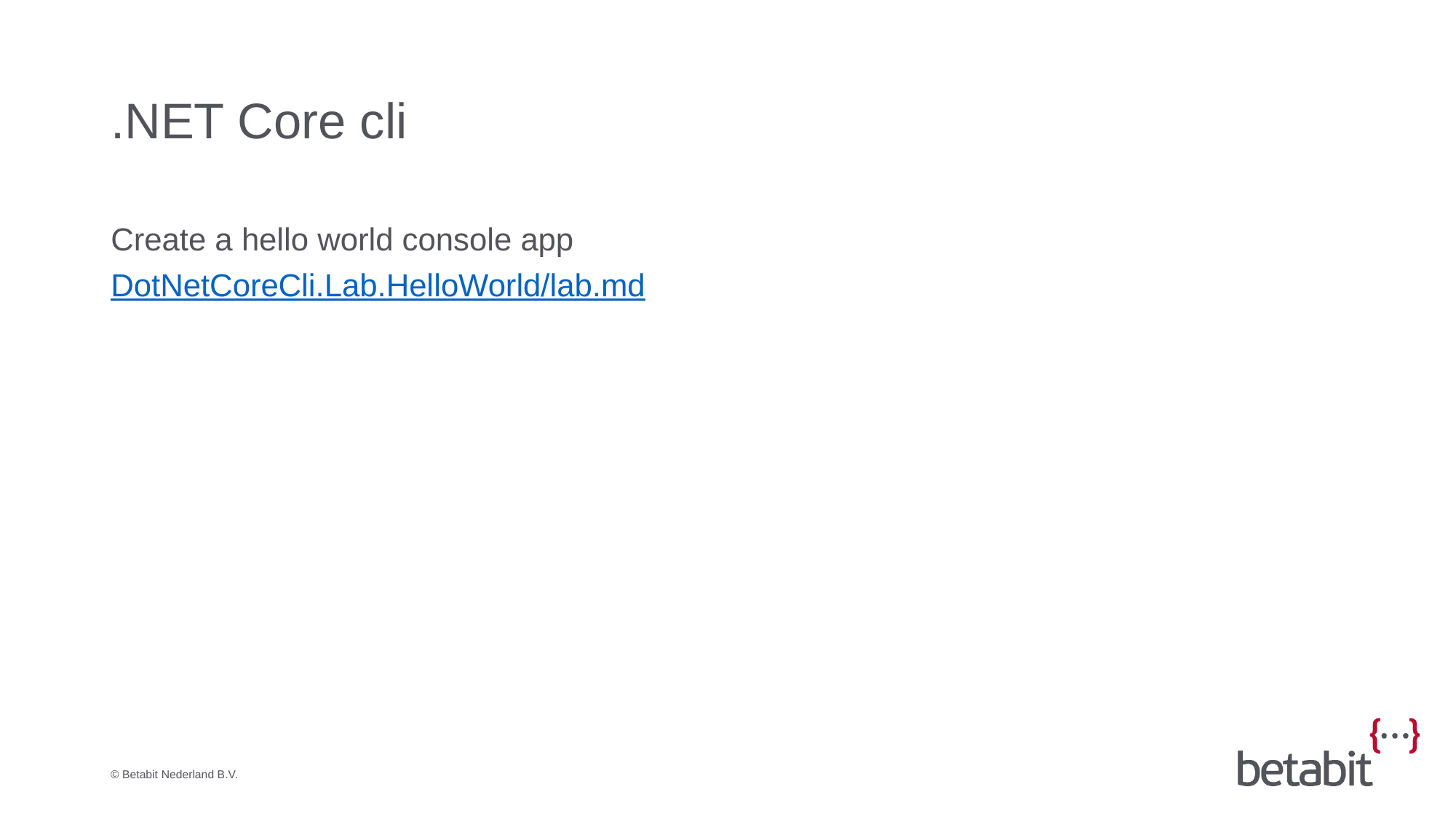

# .NET Core cli
Create a hello world console app
DotNetCoreCli.Lab.HelloWorld/lab.md